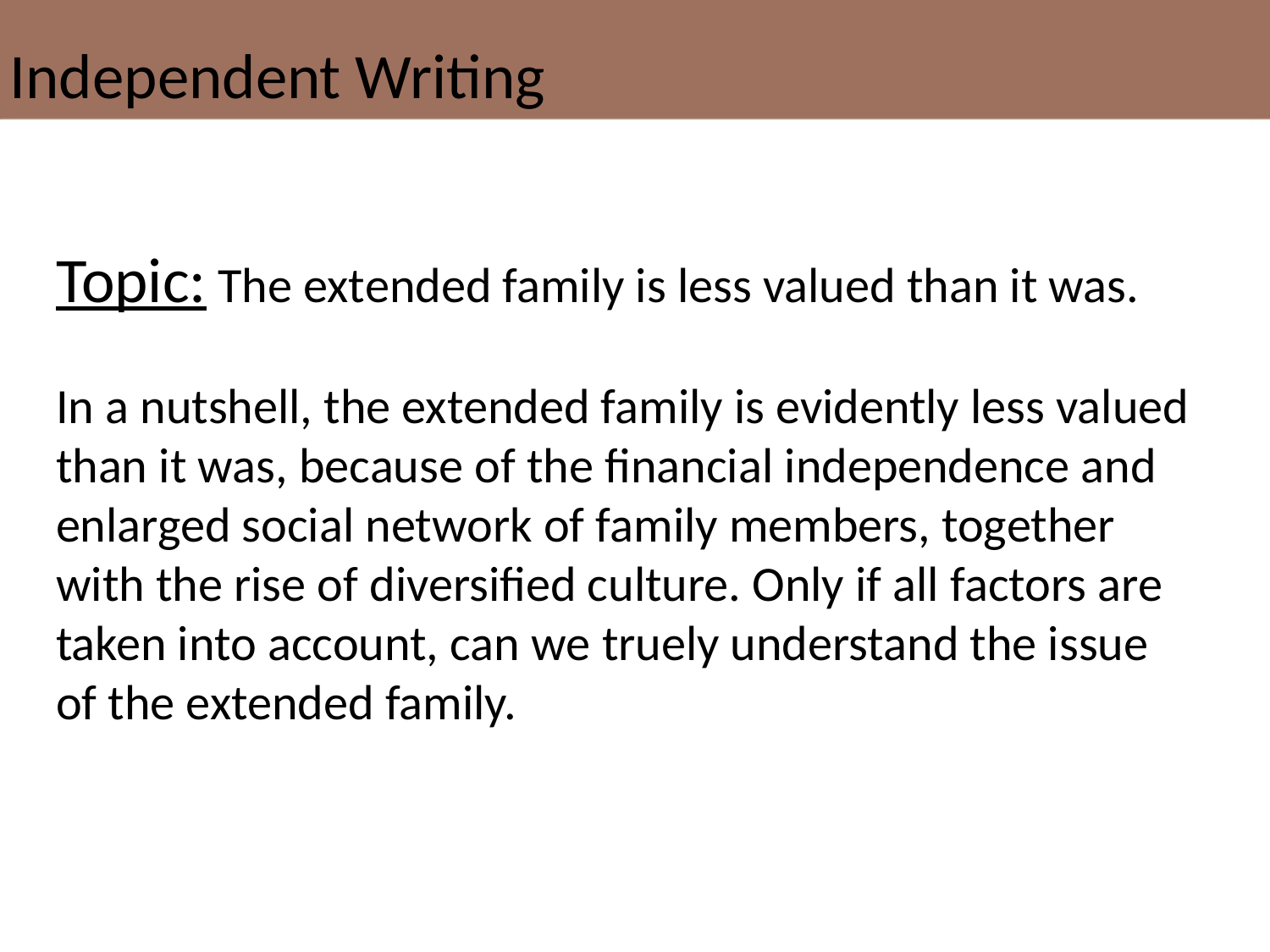

Independent Writing
Topic: The extended family is less valued than it was.
In a nutshell, the extended family is evidently less valued than it was, because of the financial independence and enlarged social network of family members, together with the rise of diversified culture. Only if all factors are taken into account, can we truely understand the issue of the extended family.